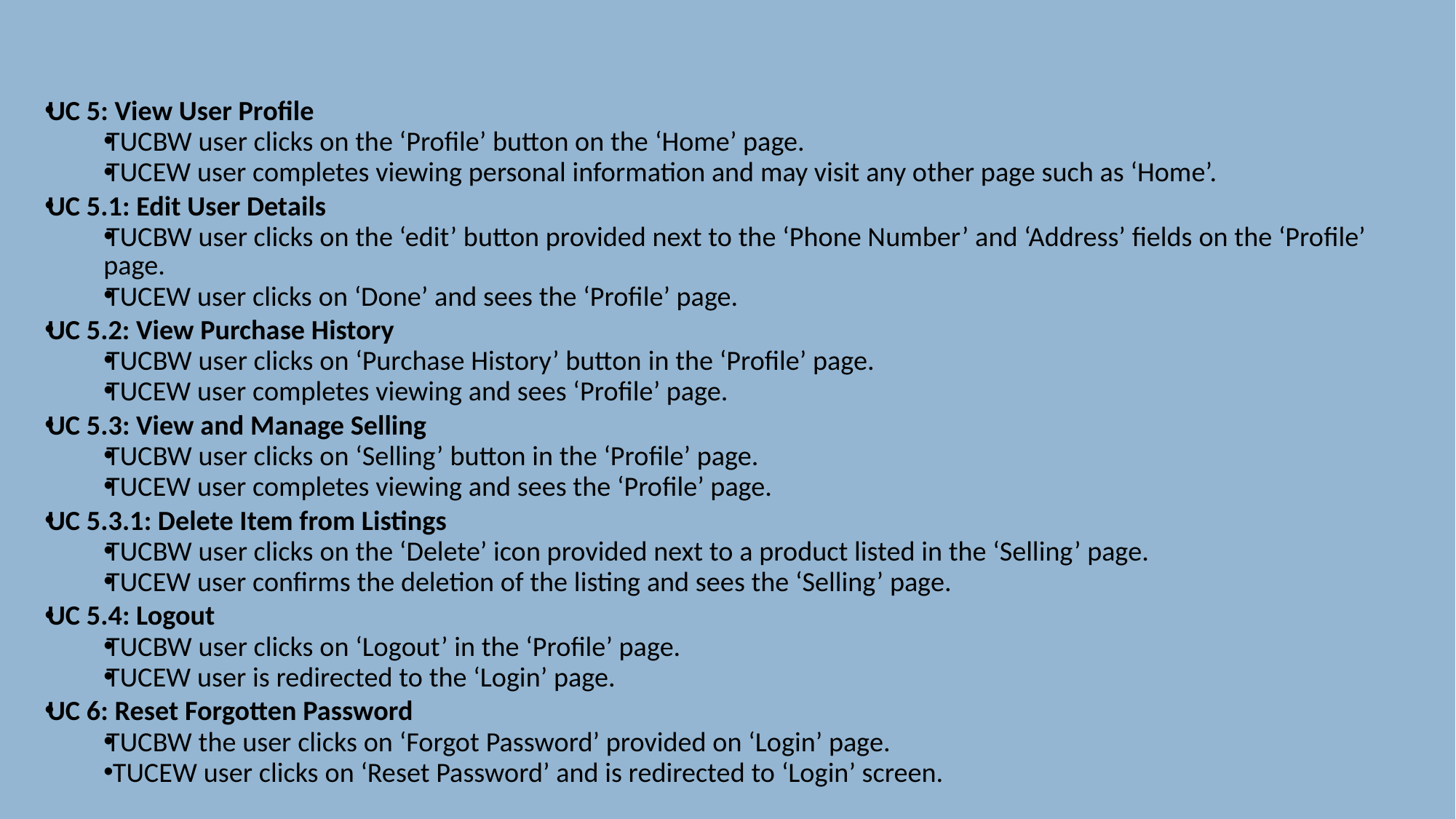

UC 5: View User Profile
TUCBW user clicks on the ‘Profile’ button on the ‘Home’ page.
TUCEW user completes viewing personal information and may visit any other page such as ‘Home’.
UC 5.1: Edit User Details
TUCBW user clicks on the ‘edit’ button provided next to the ‘Phone Number’ and ‘Address’ fields on the ‘Profile’ page.
TUCEW user clicks on ‘Done’ and sees the ‘Profile’ page.
UC 5.2: View Purchase History
TUCBW user clicks on ‘Purchase History’ button in the ‘Profile’ page.
TUCEW user completes viewing and sees ‘Profile’ page.
UC 5.3: View and Manage Selling
TUCBW user clicks on ‘Selling’ button in the ‘Profile’ page.
TUCEW user completes viewing and sees the ‘Profile’ page.
UC 5.3.1: Delete Item from Listings
TUCBW user clicks on the ‘Delete’ icon provided next to a product listed in the ‘Selling’ page.
TUCEW user confirms the deletion of the listing and sees the ‘Selling’ page.
UC 5.4: Logout
TUCBW user clicks on ‘Logout’ in the ‘Profile’ page.
TUCEW user is redirected to the ‘Login’ page.
UC 6: Reset Forgotten Password
TUCBW the user clicks on ‘Forgot Password’ provided on ‘Login’ page.
 TUCEW user clicks on ‘Reset Password’ and is redirected to ‘Login’ screen.